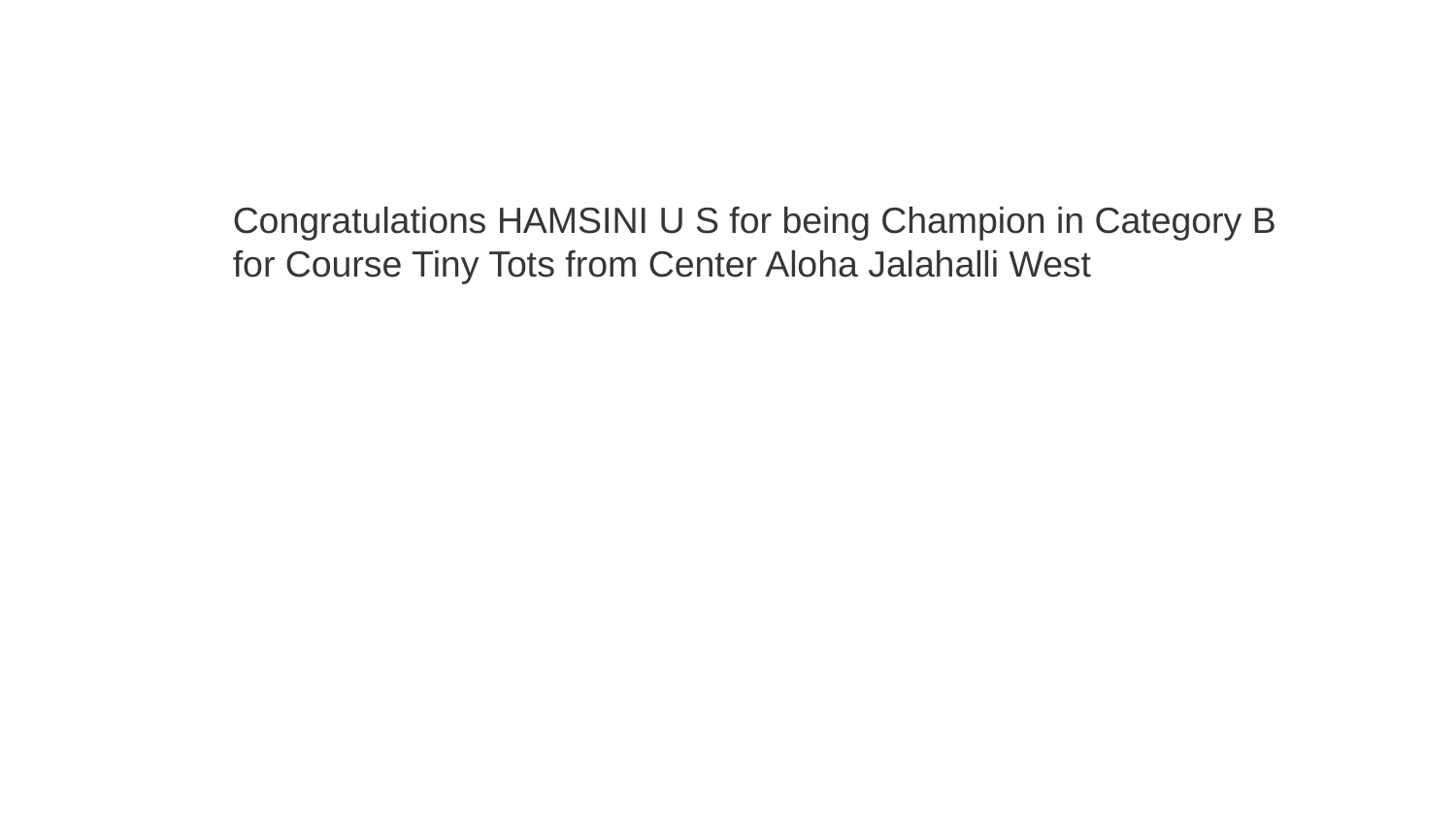

Congratulations HAMSINI U S for being Champion in Category B for Course Tiny Tots from Center Aloha Jalahalli West